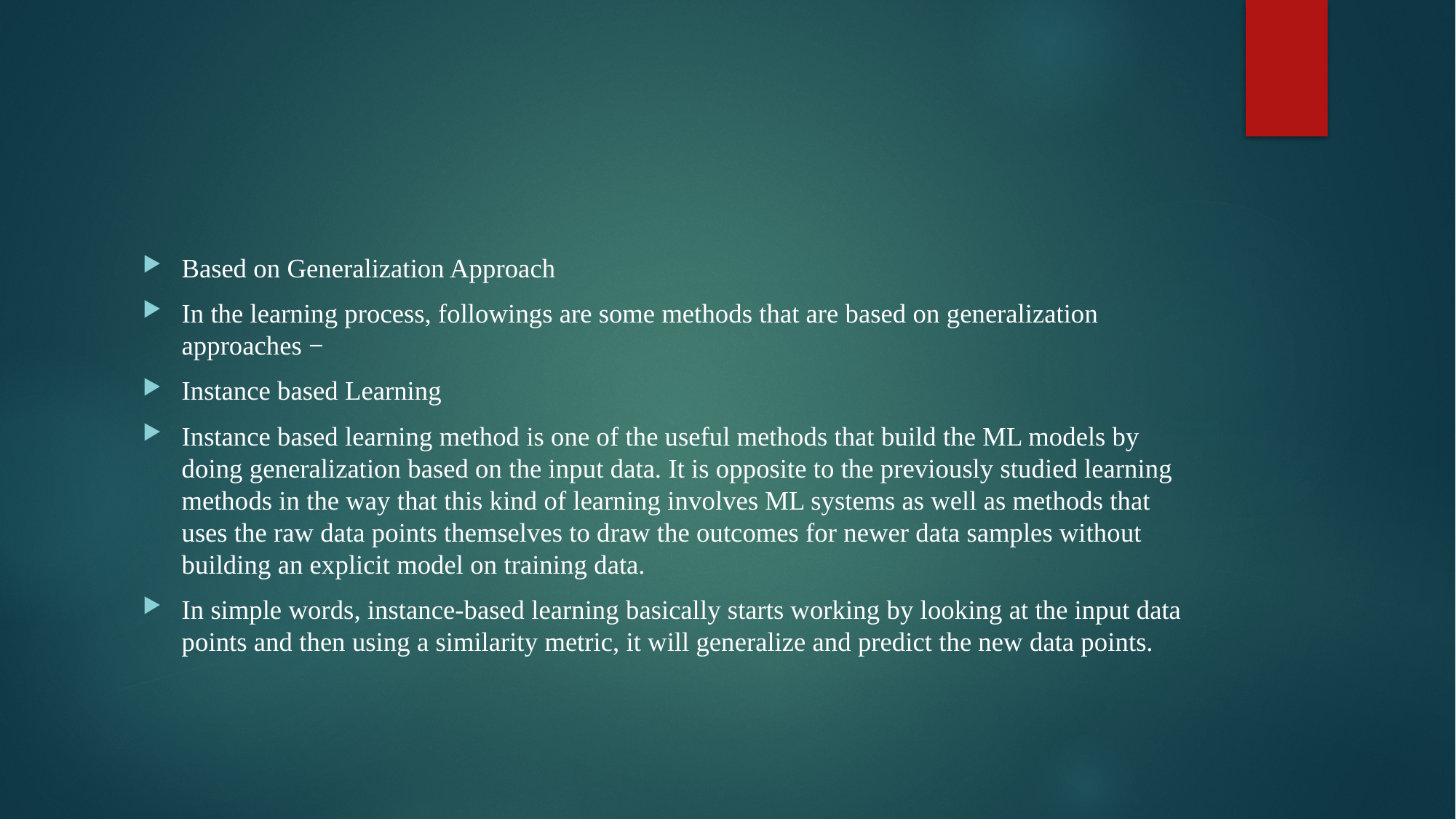

#
Based on Generalization Approach
In the learning process, followings are some methods that are based on generalization approaches −
Instance based Learning
Instance based learning method is one of the useful methods that build the ML models by doing generalization based on the input data. It is opposite to the previously studied learning methods in the way that this kind of learning involves ML systems as well as methods that uses the raw data points themselves to draw the outcomes for newer data samples without building an explicit model on training data.
In simple words, instance-based learning basically starts working by looking at the input data points and then using a similarity metric, it will generalize and predict the new data points.